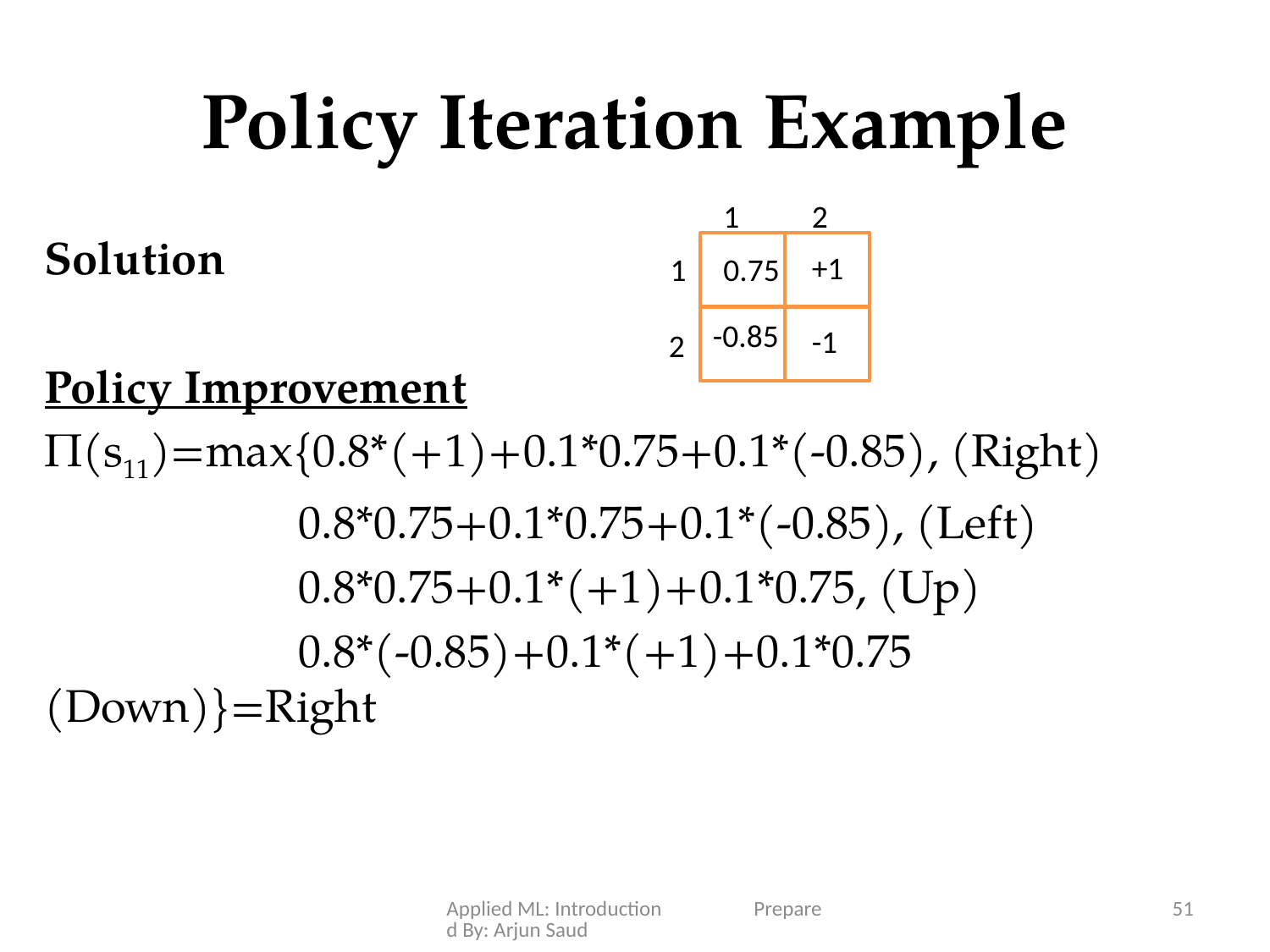

# Policy Iteration Example
1
2

+1
1
0.75

-0.85
-1
2

Solution

Policy Improvement
Π(s11)=max{0.8*(+1)+0.1*0.75+0.1*(-0.85), (Right)
		0.8*0.75+0.1*0.75+0.1*(-0.85), (Left)
		0.8*0.75+0.1*(+1)+0.1*0.75, (Up)
		0.8*(-0.85)+0.1*(+1)+0.1*0.75 (Down)}=Right
Applied ML: Introduction                   Prepared By: Arjun Saud
51